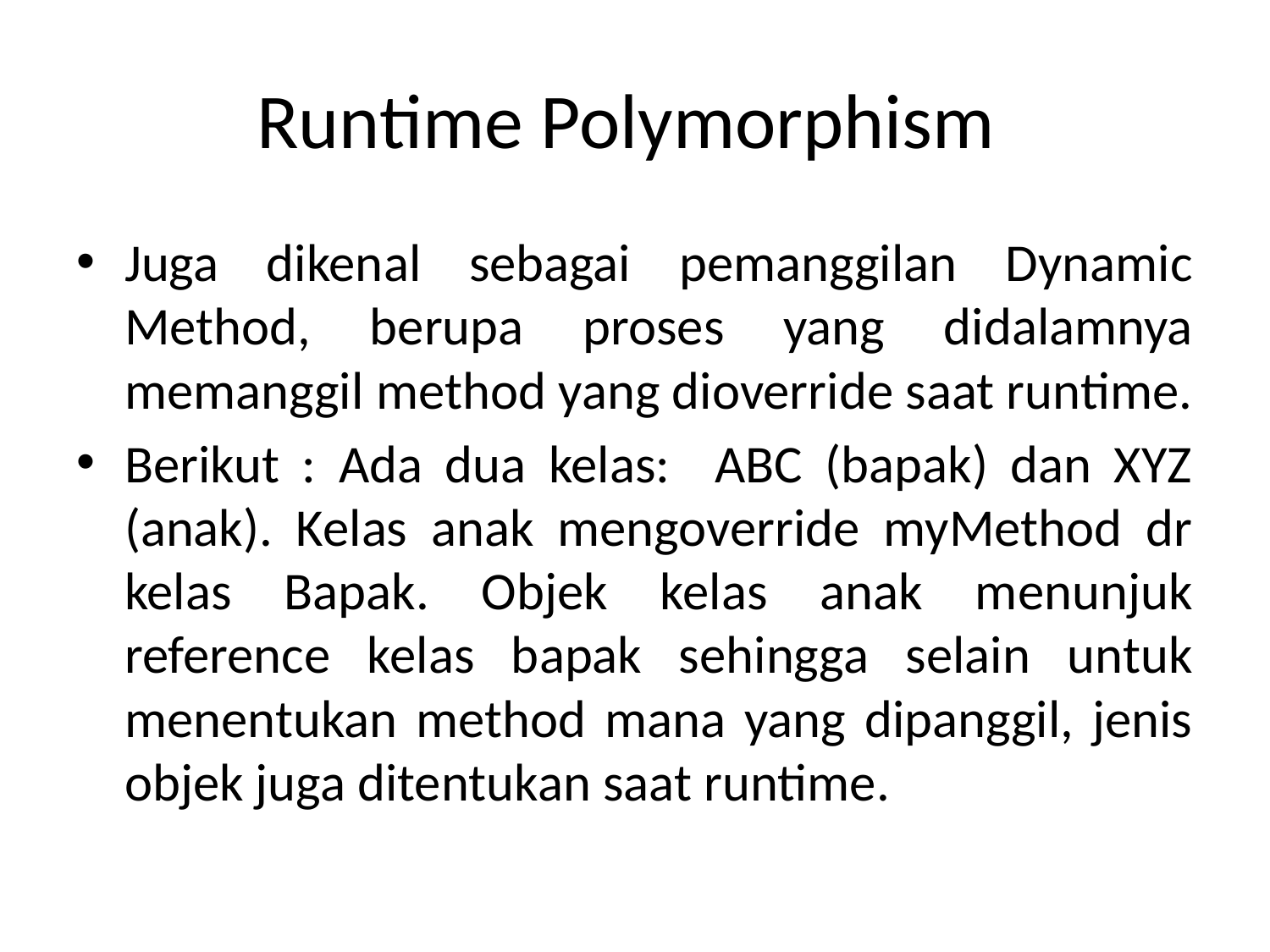

# Runtime Polymorphism
Juga dikenal sebagai pemanggilan Dynamic Method, berupa proses yang didalamnya memanggil method yang dioverride saat runtime.
Berikut : Ada dua kelas:  ABC (bapak) dan XYZ (anak). Kelas anak mengoverride myMethod dr kelas Bapak. Objek kelas anak menunjuk reference kelas bapak sehingga selain untuk menentukan method mana yang dipanggil, jenis objek juga ditentukan saat runtime.